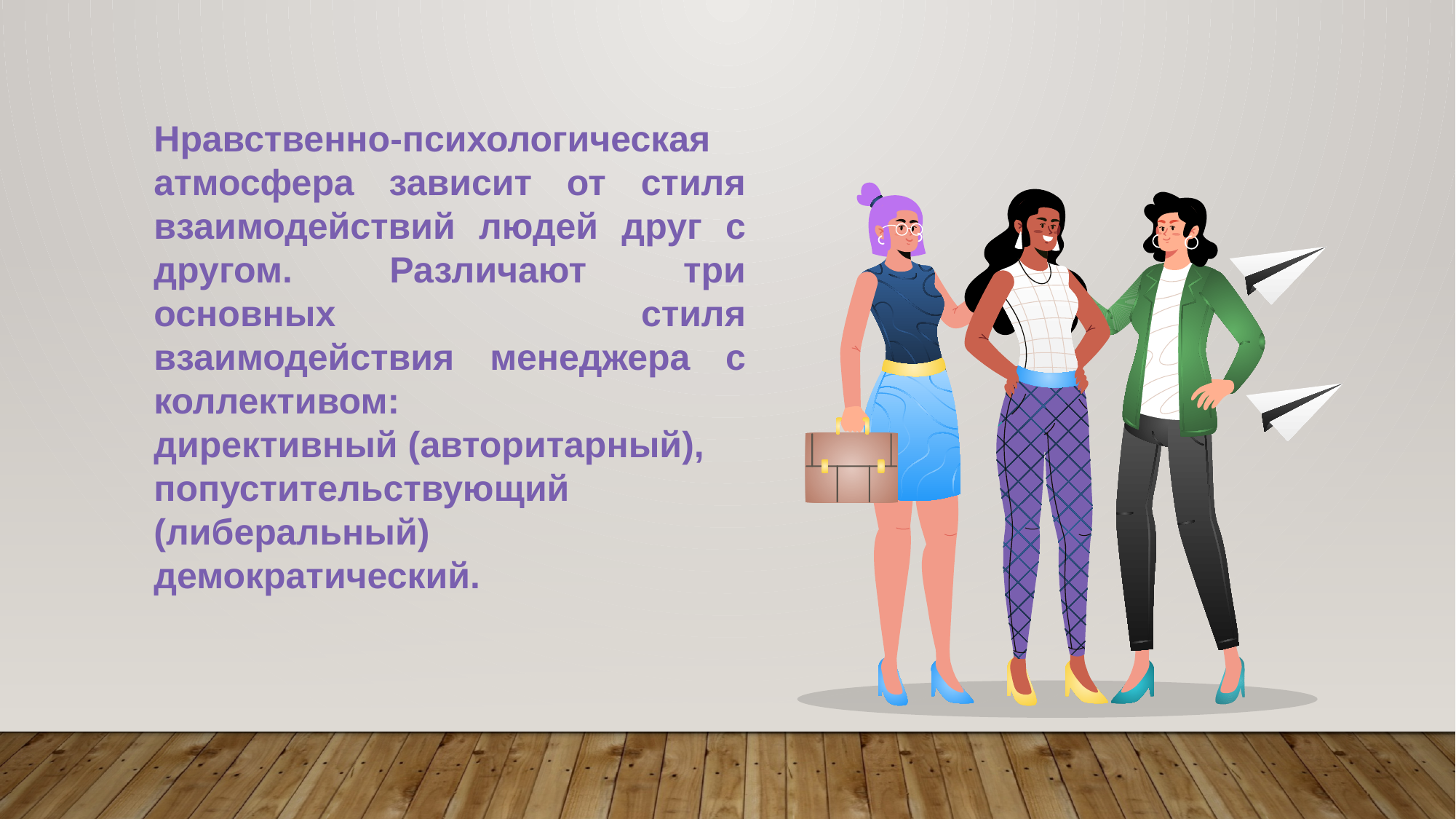

Нравственно-психологическая атмосфера зависит от стиля взаимодействий людей друг с другом. Различают три основных стиля взаимодействия менеджера с коллективом:
директивный (авторитарный),
попустительствующий (либеральный)
демократический.